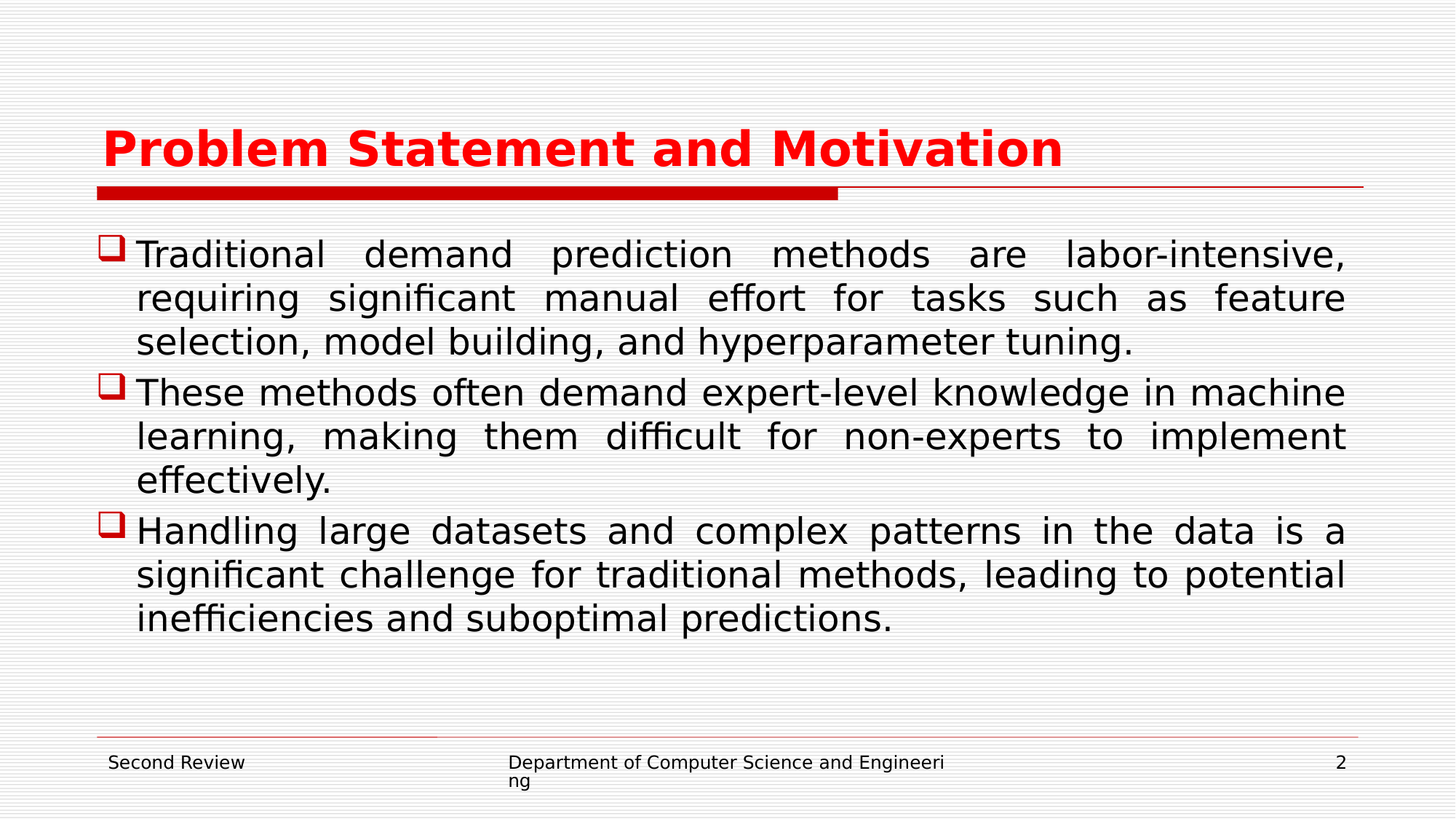

# Problem Statement and Motivation
Traditional demand prediction methods are labor-intensive, requiring significant manual effort for tasks such as feature selection, model building, and hyperparameter tuning.
These methods often demand expert-level knowledge in machine learning, making them difficult for non-experts to implement effectively.
Handling large datasets and complex patterns in the data is a significant challenge for traditional methods, leading to potential inefficiencies and suboptimal predictions.

Second Review
Department of Computer Science and Engineering
2